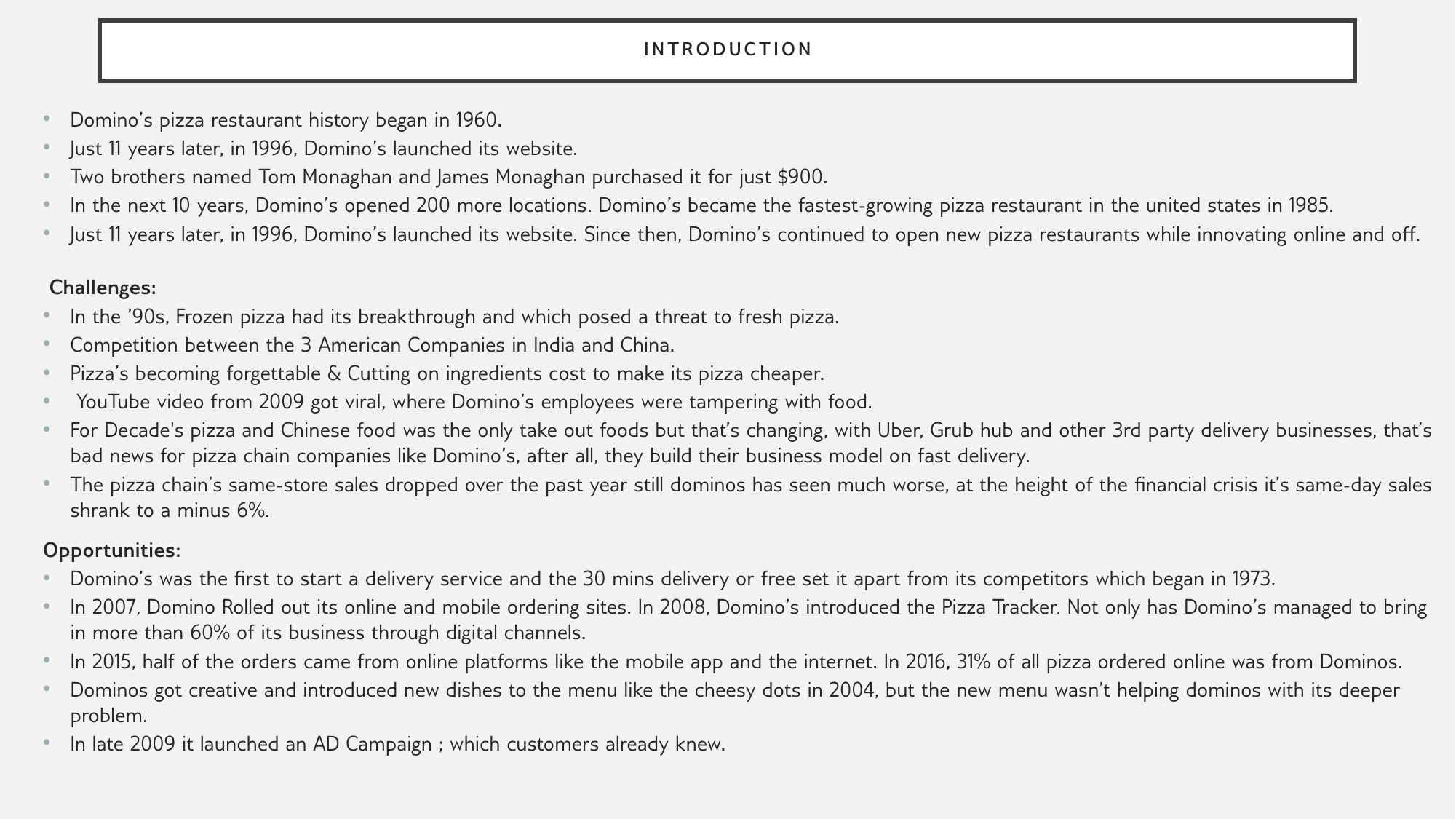

# Introduction

Domino’s pizza restaurant history began in 1960.
Just 11 years later, in 1996, Domino’s launched its website.
Two brothers named Tom Monaghan and James Monaghan purchased it for just $900.
In the next 10 years, Domino’s opened 200 more locations. Domino’s became the fastest-growing pizza restaurant in the united states in 1985.
Just 11 years later, in 1996, Domino’s launched its website. Since then, Domino’s continued to open new pizza restaurants while innovating online and off.
 Challenges:
In the ’90s, Frozen pizza had its breakthrough and which posed a threat to fresh pizza.
Competition between the 3 American Companies in India and China.
Pizza’s becoming forgettable & Cutting on ingredients cost to make its pizza cheaper.
 YouTube video from 2009 got viral, where Domino’s employees were tampering with food.
For Decade's pizza and Chinese food was the only take out foods but that’s changing, with Uber, Grub hub and other 3rd party delivery businesses, that’s bad news for pizza chain companies like Domino’s, after all, they build their business model on fast delivery.
The pizza chain’s same-store sales dropped over the past year still dominos has seen much worse, at the height of the financial crisis it’s same-day sales shrank to a minus 6%.
Opportunities:
Domino’s was the first to start a delivery service and the 30 mins delivery or free set it apart from its competitors which began in 1973.
In 2007, Domino Rolled out its online and mobile ordering sites. In 2008, Domino’s introduced the Pizza Tracker. Not only has Domino’s managed to bring in more than 60% of its business through digital channels.
In 2015, half of the orders came from online platforms like the mobile app and the internet. In 2016, 31% of all pizza ordered online was from Dominos.
Dominos got creative and introduced new dishes to the menu like the cheesy dots in 2004, but the new menu wasn’t helping dominos with its deeper problem.
In late 2009 it launched an AD Campaign ; which customers already knew.